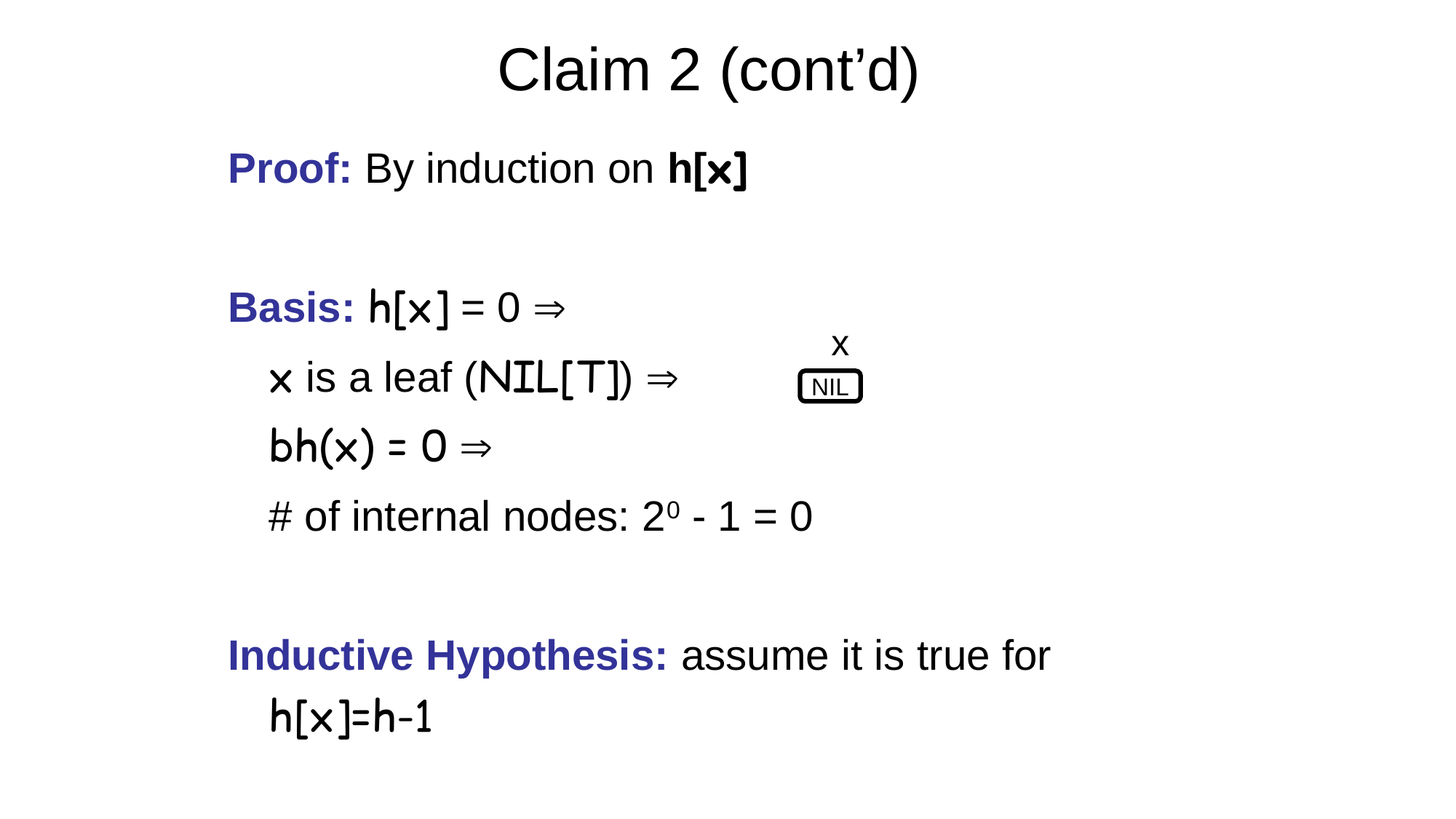

# Claim 2 (cont’d)
Proof: By induction on h[x]

Basis: h[x] = 0 ⇒
	x is a leaf (NIL[T]) ⇒
	bh(x) = 0 ⇒
	# of internal nodes: 20 - 1 = 0

Inductive Hypothesis: assume it is true for h[x]=h-1
x
NIL